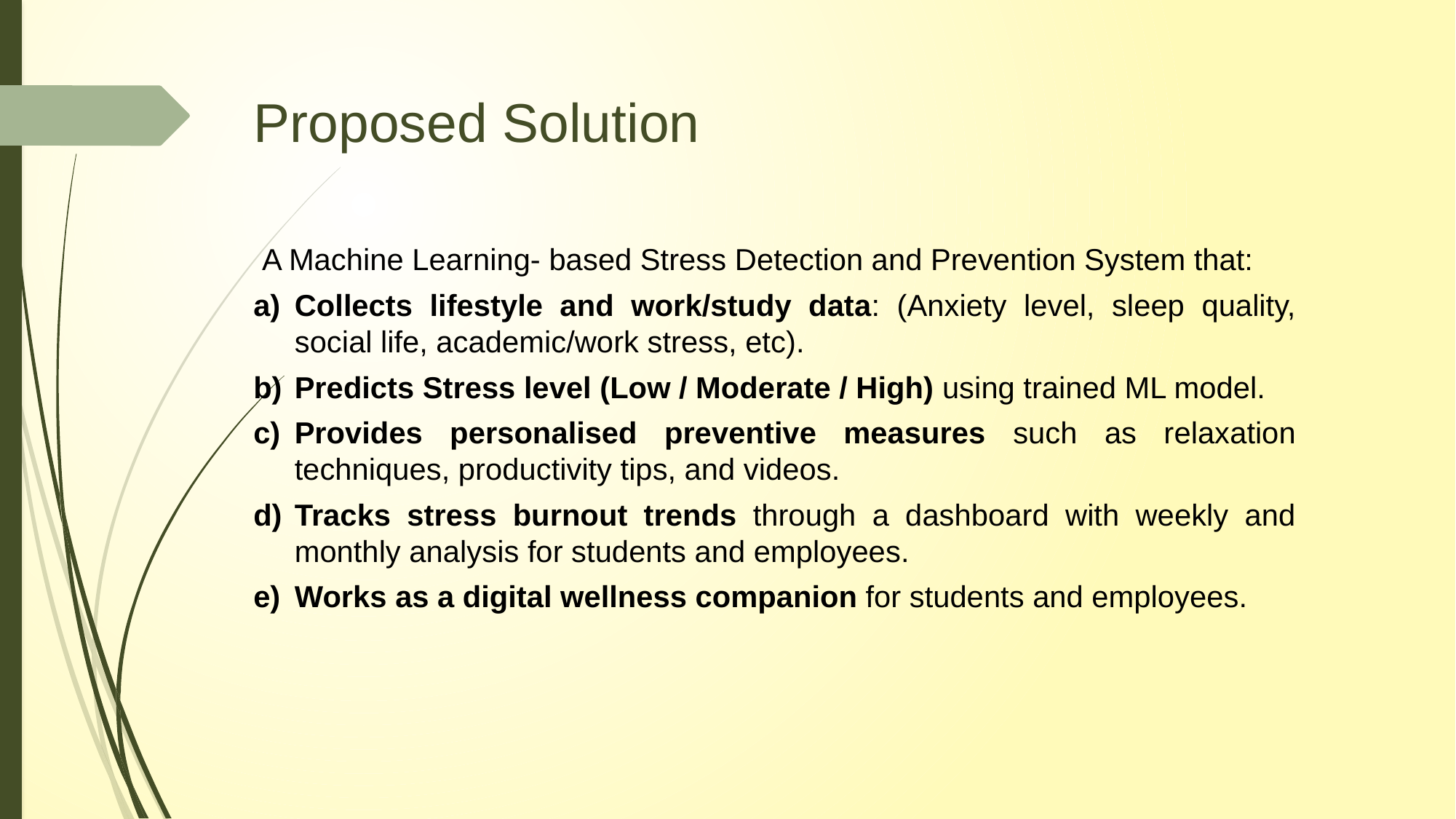

# Proposed Solution
 A Machine Learning- based Stress Detection and Prevention System that:
Collects lifestyle and work/study data: (Anxiety level, sleep quality, social life, academic/work stress, etc).
Predicts Stress level (Low / Moderate / High) using trained ML model.
Provides personalised preventive measures such as relaxation techniques, productivity tips, and videos.
Tracks stress burnout trends through a dashboard with weekly and monthly analysis for students and employees.
Works as a digital wellness companion for students and employees.